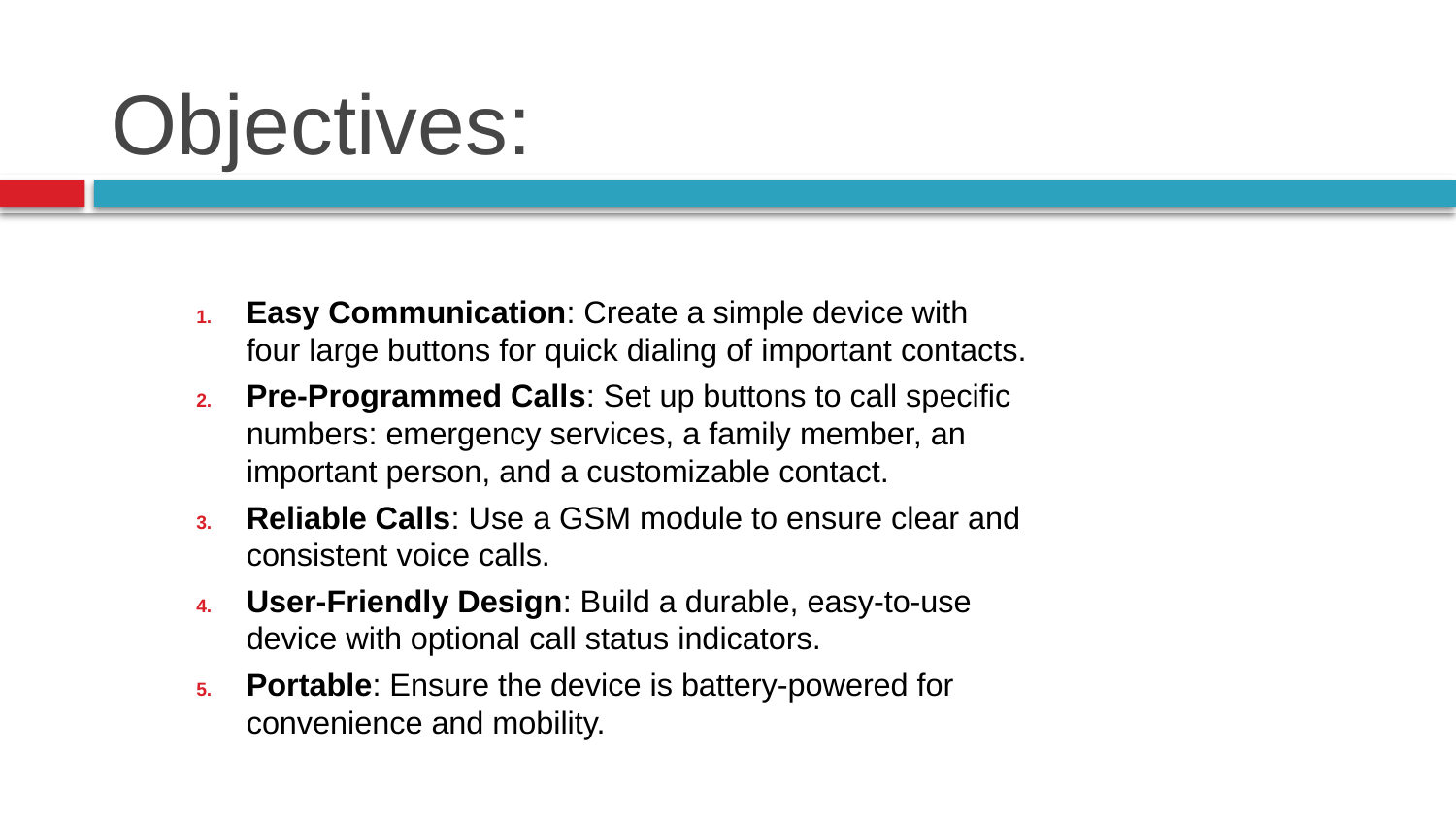

# Objectives:

Easy Communication: Create a simple device with four large buttons for quick dialing of important contacts.
Pre-Programmed Calls: Set up buttons to call specific numbers: emergency services, a family member, an important person, and a customizable contact.
Reliable Calls: Use a GSM module to ensure clear and consistent voice calls.
User-Friendly Design: Build a durable, easy-to-use device with optional call status indicators.
Portable: Ensure the device is battery-powered for convenience and mobility.